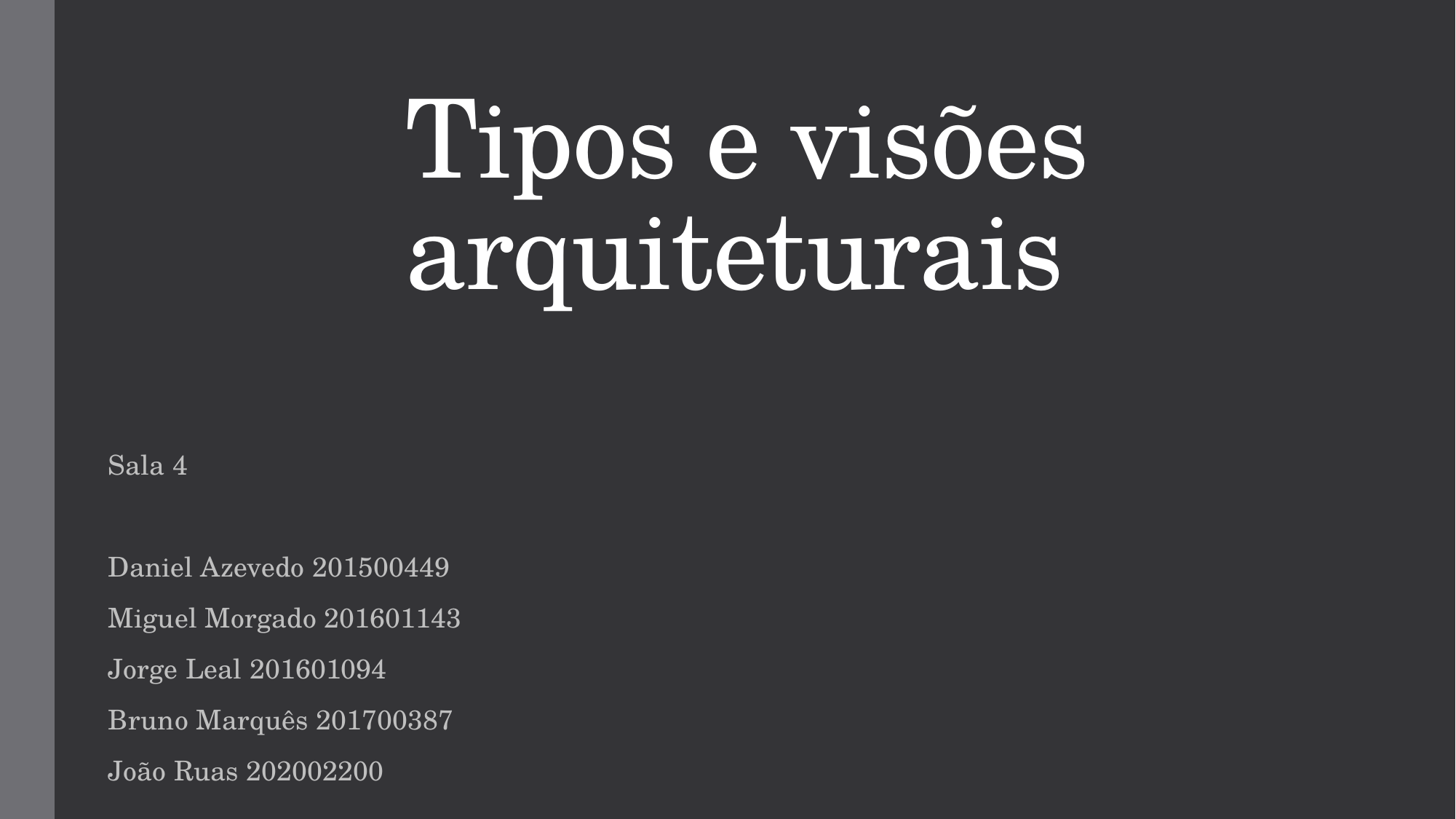

# Tipos e visões arquiteturais
Sala 4

Daniel Azevedo 201500449
Miguel Morgado 201601143
Jorge Leal 201601094
Bruno Marquês 201700387
João Ruas 202002200